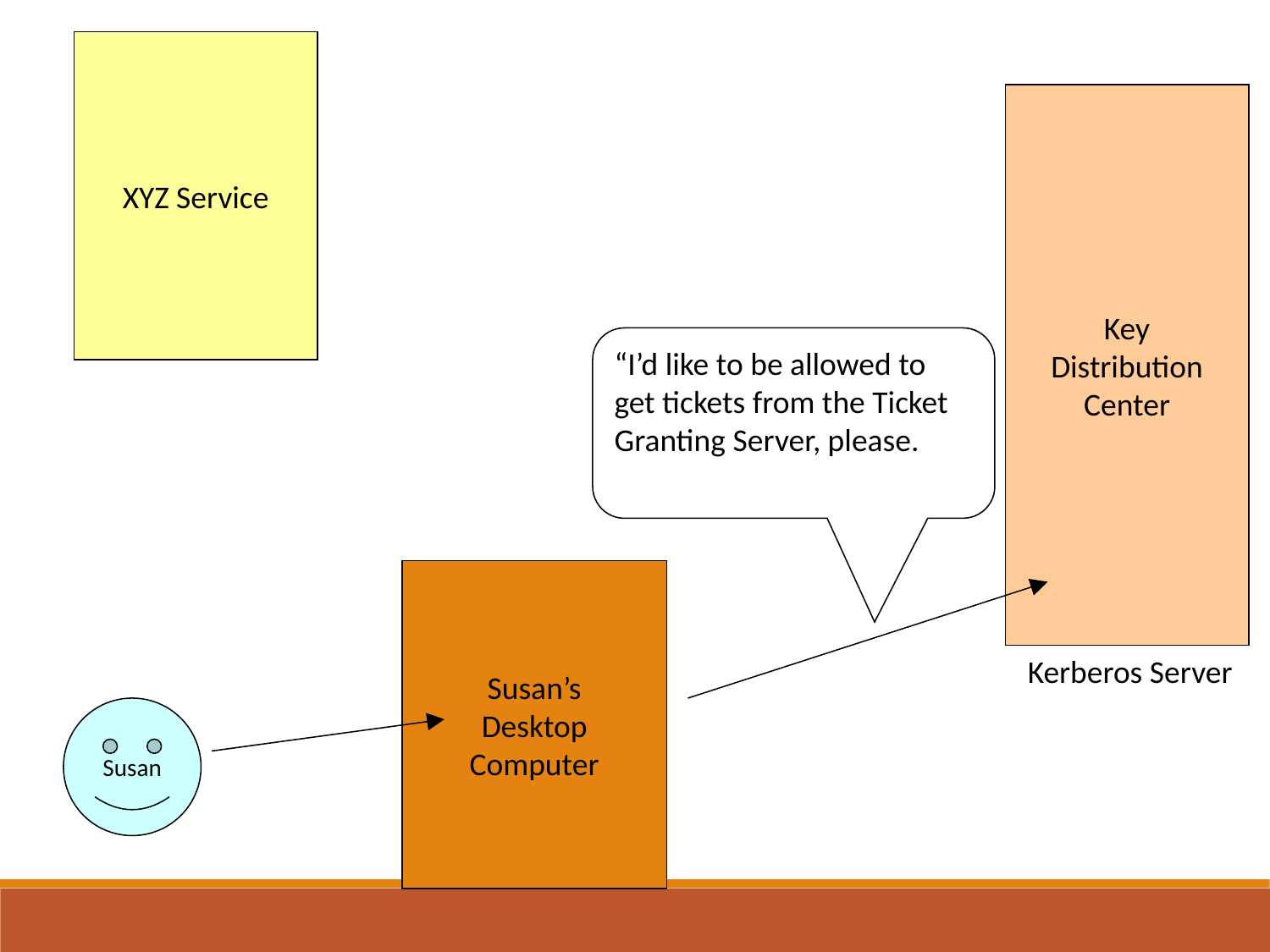

XYZ Service
Key
Distribution
Center
“I’d like to be allowed to get tickets from the Ticket Granting Server, please.
Susan’s
Desktop
Computer

Kerberos Server
Susan